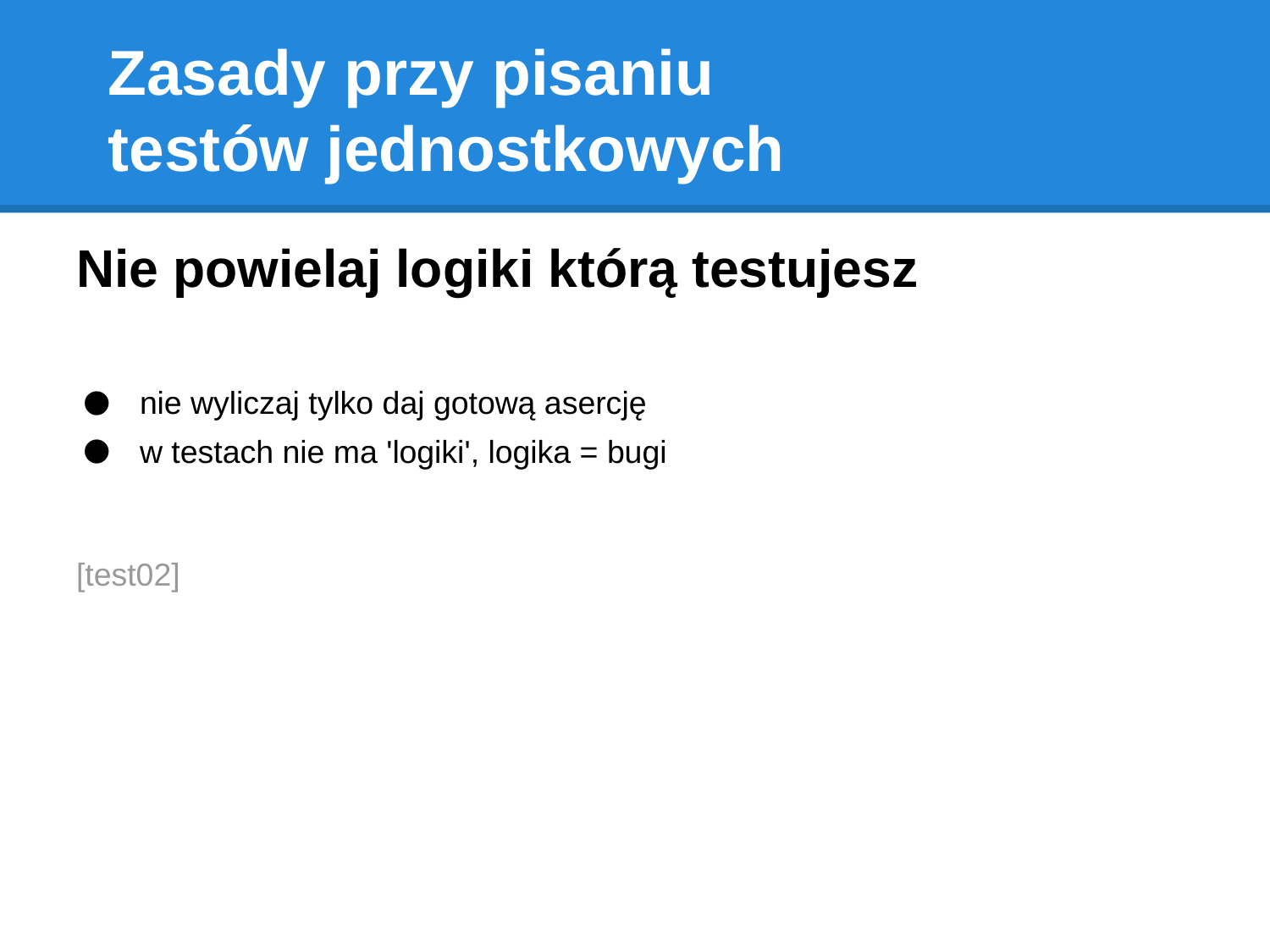

# Zasady przy pisaniu
testów jednostkowych
Nie powielaj logiki którą testujesz

nie wyliczaj tylko daj gotową asercję
w testach nie ma 'logiki', logika = bugi

[test02]